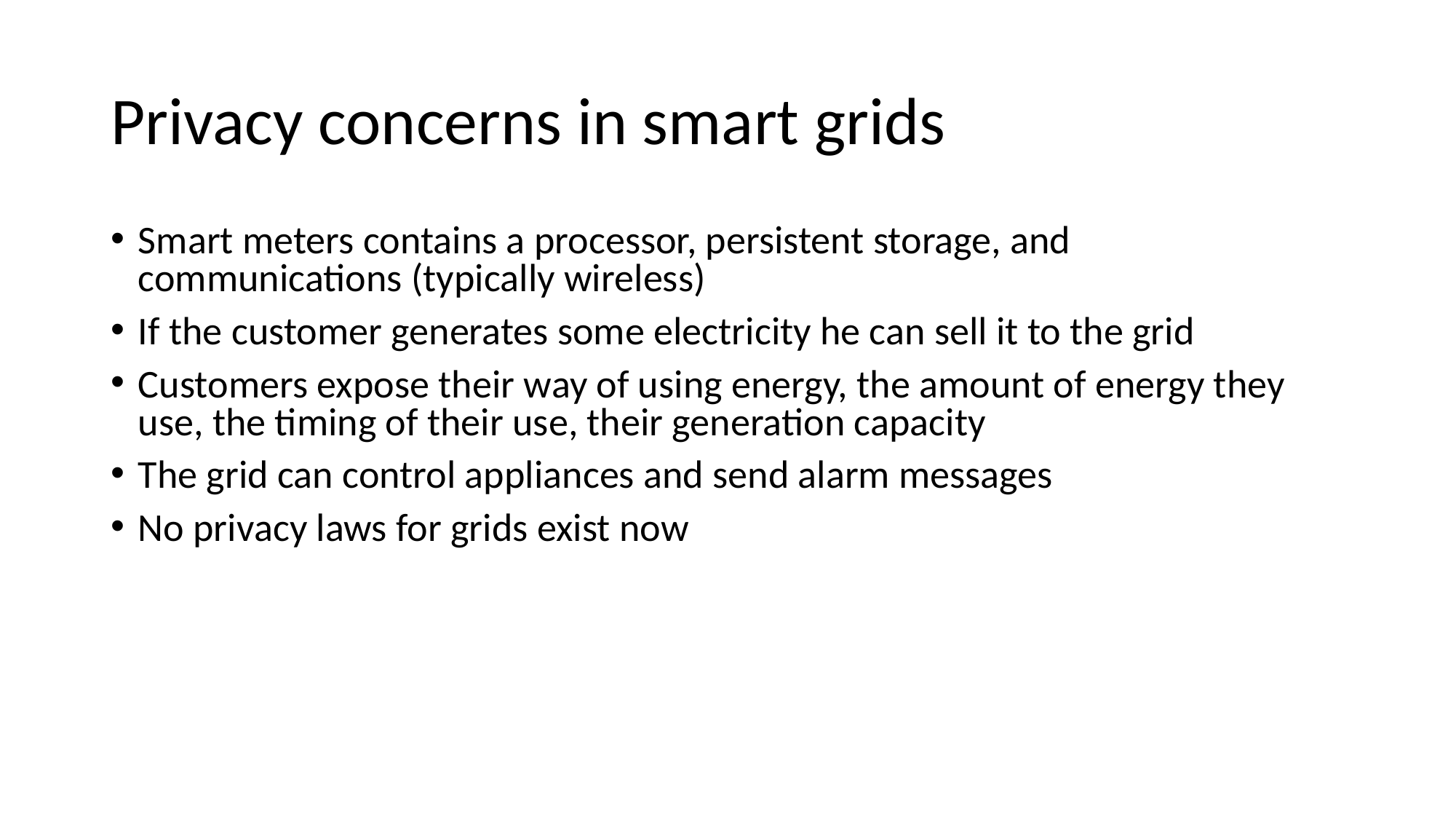

Privacy concerns in smart grids
Smart meters contains a processor, persistent storage, and communications (typically wireless)
If the customer generates some electricity he can sell it to the grid
Customers expose their way of using energy, the amount of energy they use, the timing of their use, their generation capacity
The grid can control appliances and send alarm messages
No privacy laws for grids exist now